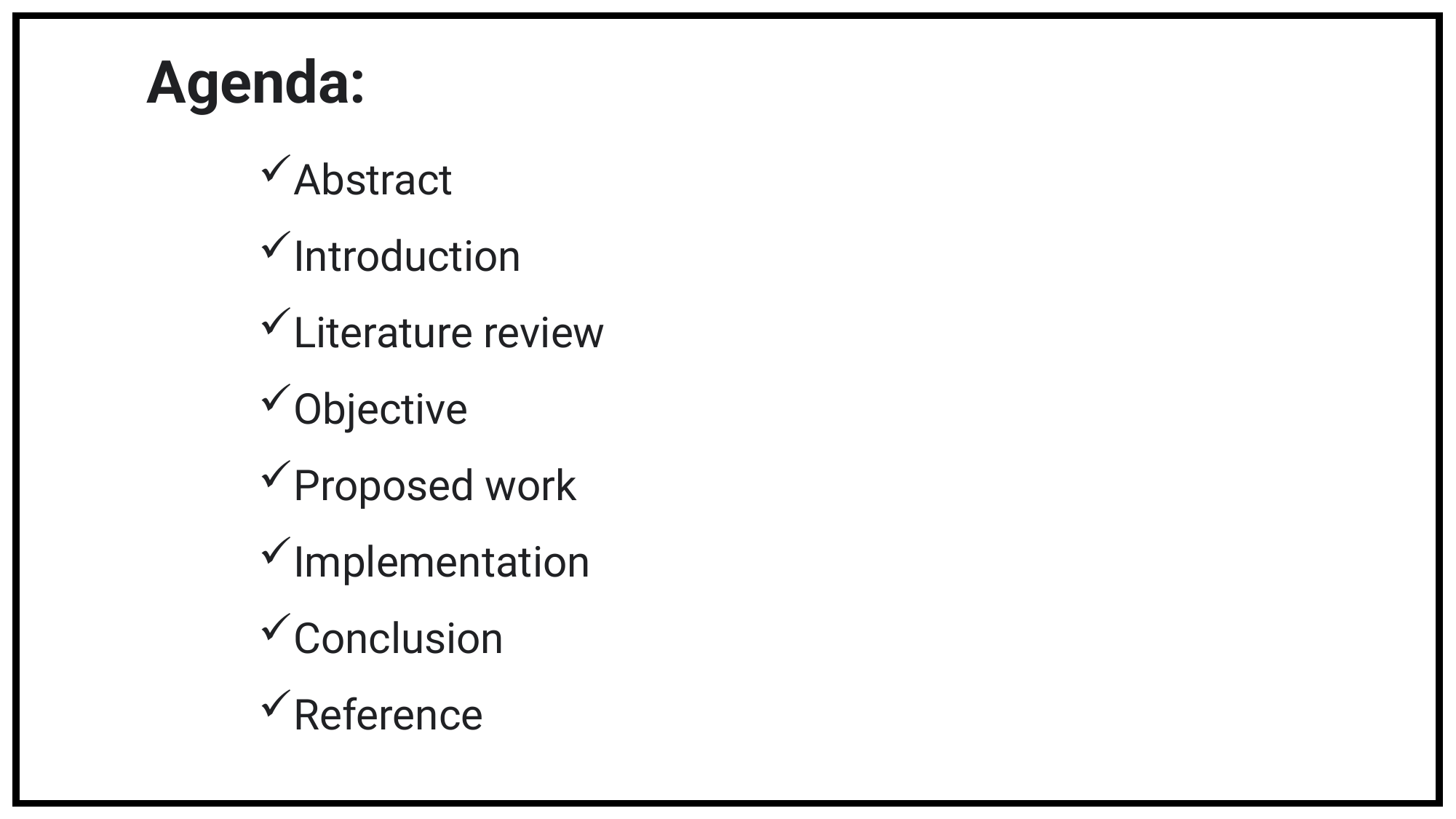

Agenda:
Abstract
Introduction
Literature review
Objective
Proposed work
Implementation
Conclusion
Reference